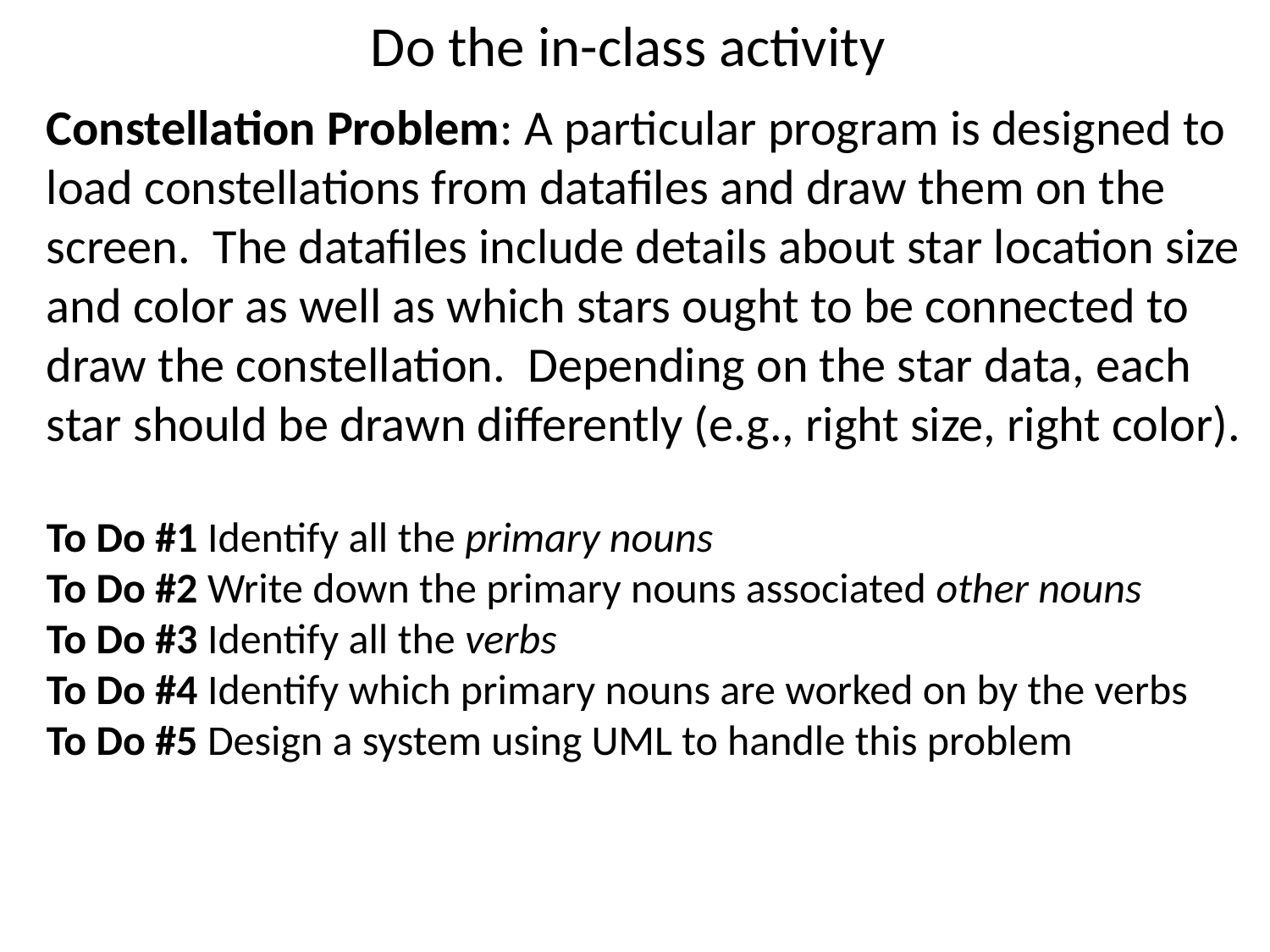

# Do the in-class activity
Constellation Problem: A particular program is designed to load constellations from datafiles and draw them on the screen.  The datafiles include details about star location size and color as well as which stars ought to be connected to draw the constellation.  Depending on the star data, each star should be drawn differently (e.g., right size, right color).

To Do #1 Identify all the primary nouns
To Do #2 Write down the primary nouns associated other nouns
To Do #3 Identify all the verbs
To Do #4 Identify which primary nouns are worked on by the verbs
To Do #5 Design a system using UML to handle this problem